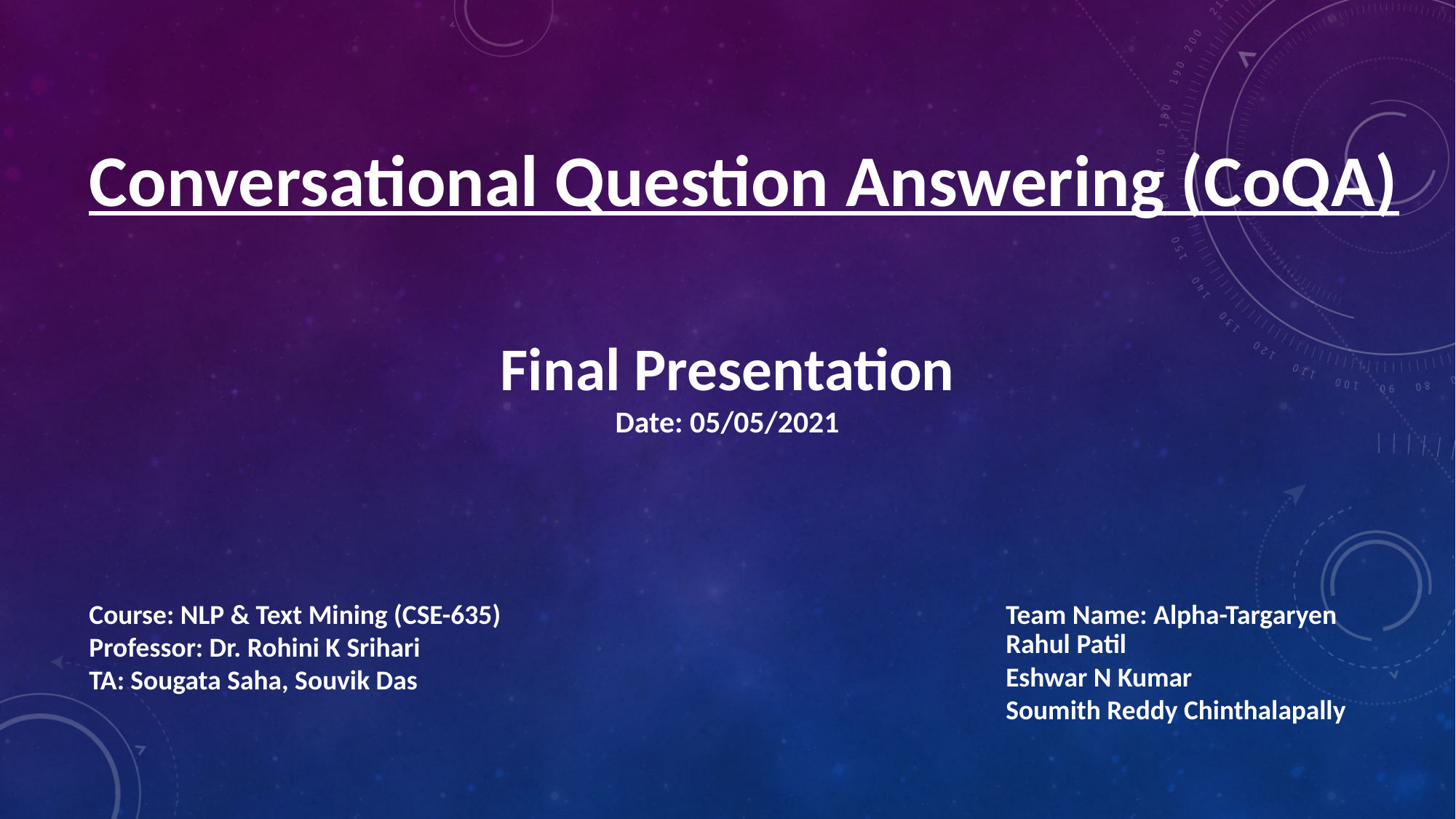

Conversational Question Answering (CoQA)
Final Presentation
Date: 05/05/2021
Course: NLP & Text Mining (CSE-635)
Professor: Dr. Rohini K Srihari
TA: Sougata Saha, Souvik Das
Team Name: Alpha-Targaryen
Rahul Patil
Eshwar N Kumar
Soumith Reddy Chinthalapally